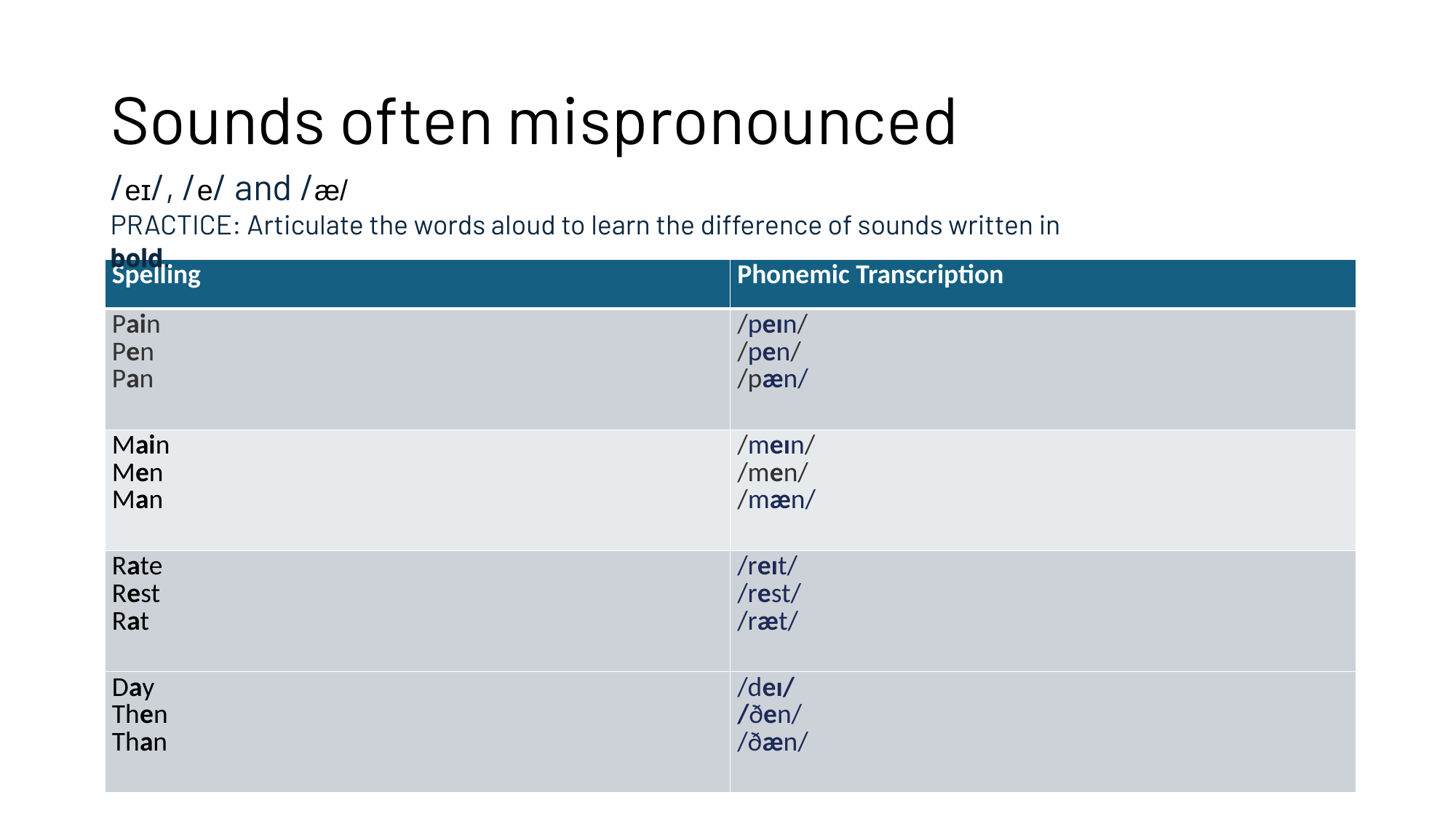

# Sounds often mispronounced
/eɪ/, /e/ and /æ/
PRACTICE: Articulate the words aloud to learn the difference of sounds written in bold.

| Spelling | Phonemic Transcription |
| --- | --- |
| Pain Pen Pan | /peɪn/ /pen/ /pæn/ |
| Main Men Man | /meɪn/ /men/ /mæn/ |
| Rate Rest Rat | /reɪt/ /rest/ /ræt/ |
| Day Then Than | /deɪ/ /ðen/ /ðæn/ |